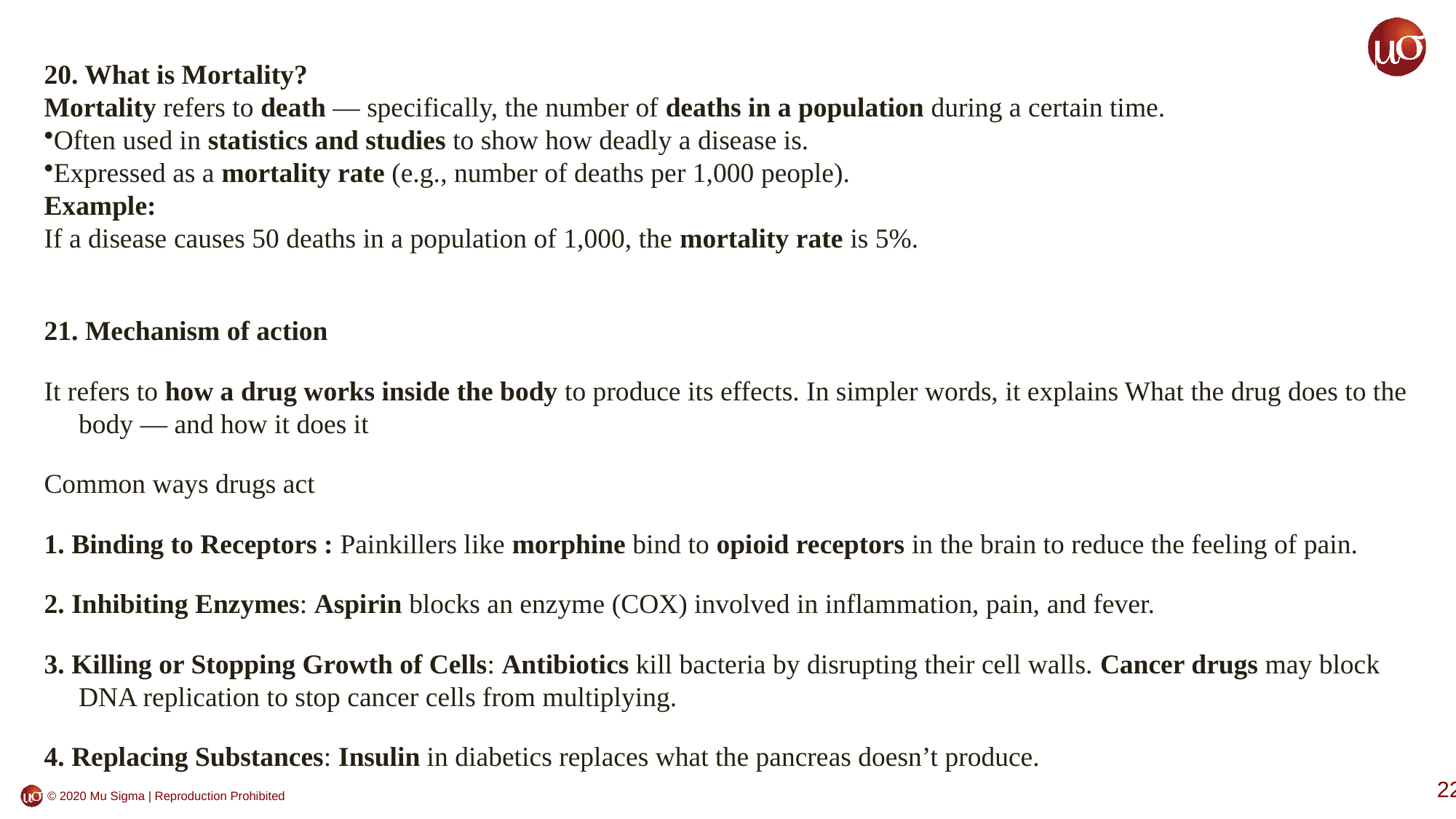

20. What is Mortality?
Mortality refers to death — specifically, the number of deaths in a population during a certain time.
Often used in statistics and studies to show how deadly a disease is.
Expressed as a mortality rate (e.g., number of deaths per 1,000 people).
Example:
If a disease causes 50 deaths in a population of 1,000, the mortality rate is 5%.

21. Mechanism of action
It refers to how a drug works inside the body to produce its effects. In simpler words, it explains What the drug does to the body — and how it does it
Common ways drugs act
1. Binding to Receptors : Painkillers like morphine bind to opioid receptors in the brain to reduce the feeling of pain.
2. Inhibiting Enzymes: Aspirin blocks an enzyme (COX) involved in inflammation, pain, and fever.
3. Killing or Stopping Growth of Cells: Antibiotics kill bacteria by disrupting their cell walls. Cancer drugs may block DNA replication to stop cancer cells from multiplying.
4. Replacing Substances: Insulin in diabetics replaces what the pancreas doesn’t produce.